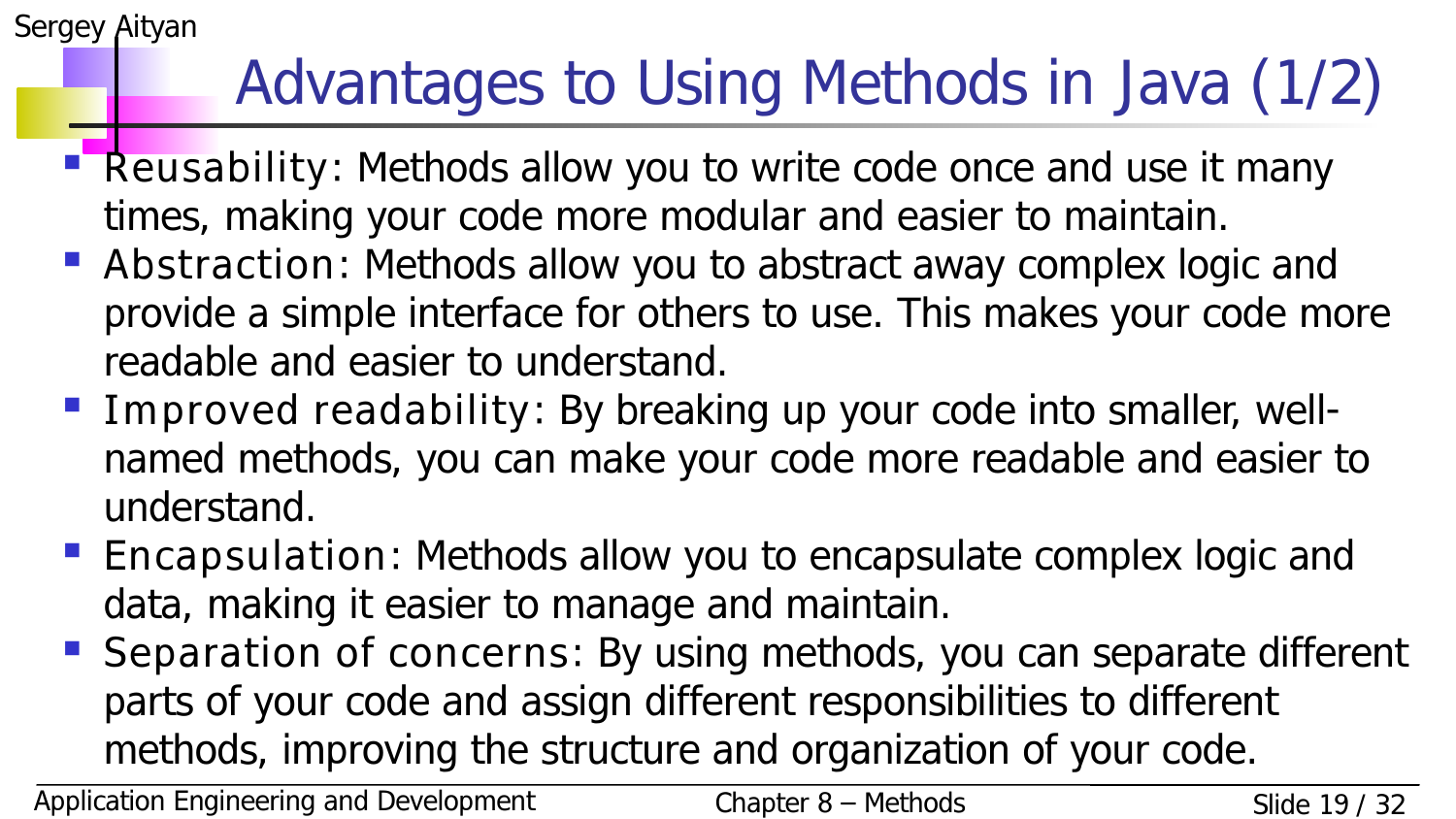

# Advantages to Using Methods in Java (1/2)
Reusability: Methods allow you to write code once and use it many times, making your code more modular and easier to maintain.
Abstraction: Methods allow you to abstract away complex logic and provide a simple interface for others to use. This makes your code more readable and easier to understand.
Improved readability: By breaking up your code into smaller, well-named methods, you can make your code more readable and easier to understand.
Encapsulation: Methods allow you to encapsulate complex logic and data, making it easier to manage and maintain.
Separation of concerns: By using methods, you can separate different parts of your code and assign different responsibilities to different methods, improving the structure and organization of your code.